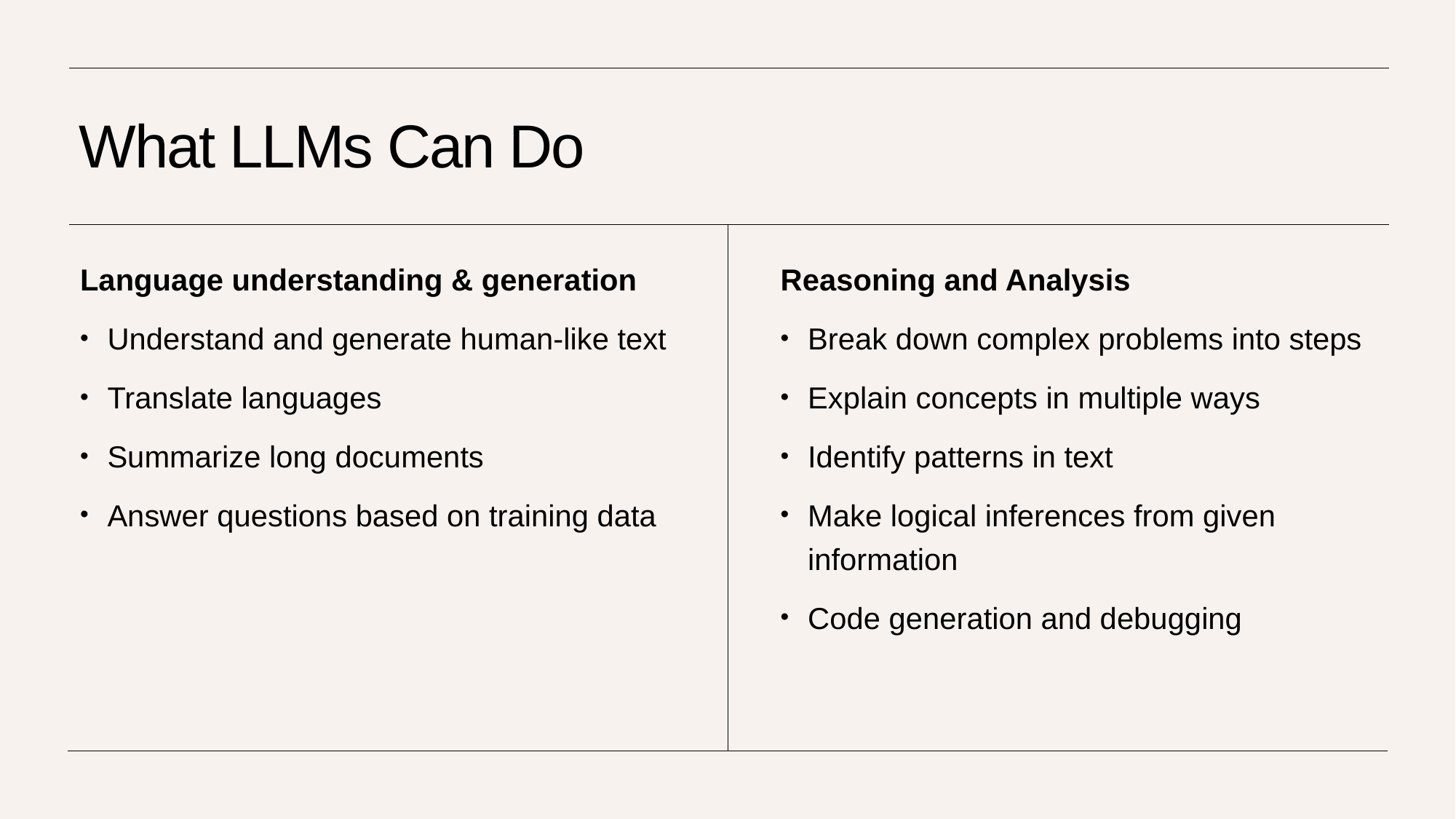

# What LLMs Can Do
Language understanding & generation
Understand and generate human-like text
Translate languages
Summarize long documents
Answer questions based on training data

Reasoning and Analysis
Break down complex problems into steps
Explain concepts in multiple ways
Identify patterns in text
Make logical inferences from given information
Code generation and debugging